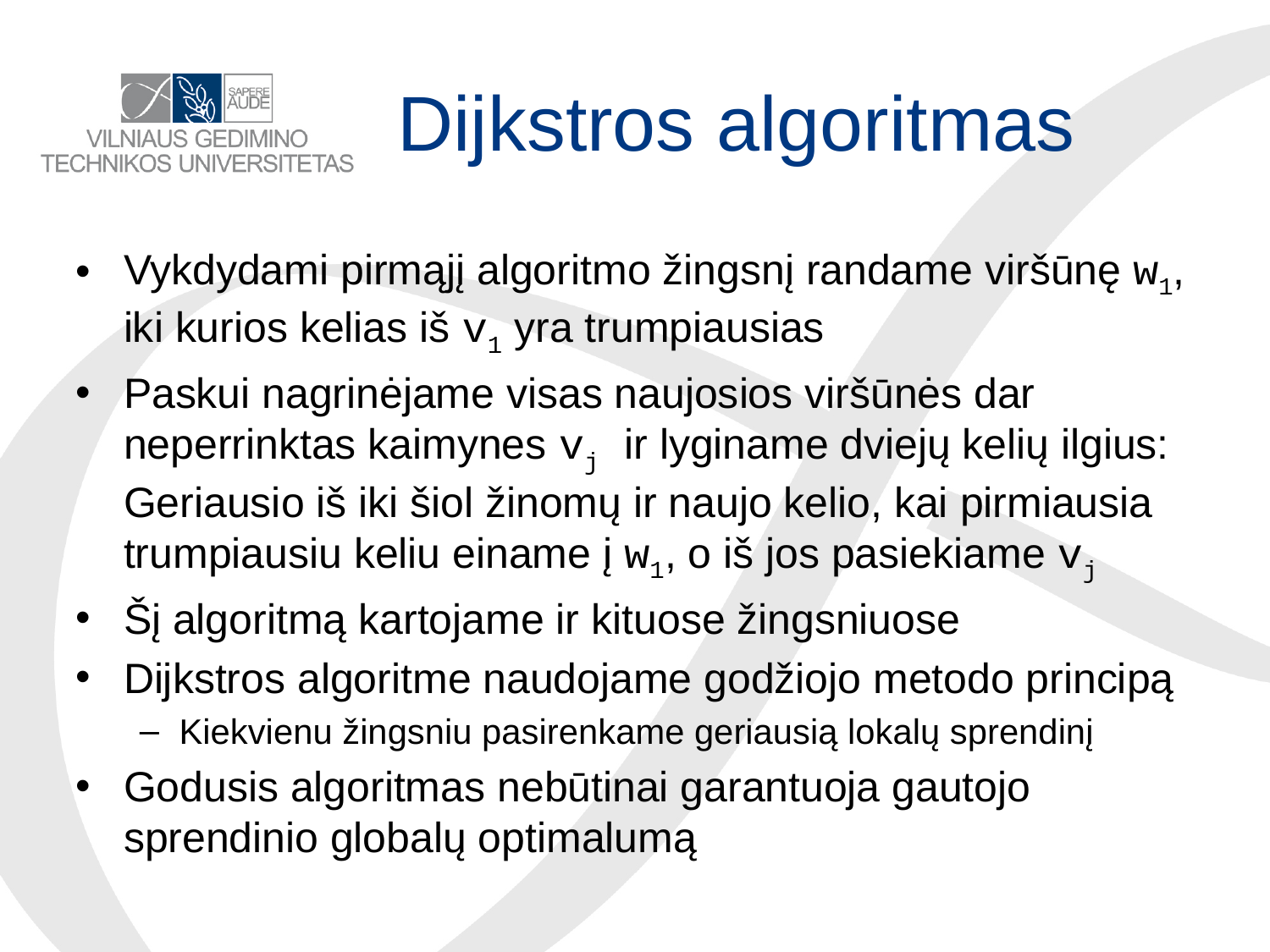

# Dijkstros algoritmas
Vykdydami pirmąjį algoritmo žingsnį randame viršūnę w1, iki kurios kelias iš v1 yra trumpiausias
Paskui nagrinėjame visas naujosios viršūnės dar neperrinktas kaimynes vj ir lyginame dviejų kelių ilgius: Geriausio iš iki šiol žinomų ir naujo kelio, kai pirmiausia trumpiausiu keliu einame į w1, o iš jos pasiekiame vj
Šį algoritmą kartojame ir kituose žingsniuose
Dijkstros algoritme naudojame godžiojo metodo principą
Kiekvienu žingsniu pasirenkame geriausią lokalų sprendinį
Godusis algoritmas nebūtinai garantuoja gautojo sprendinio globalų optimalumą